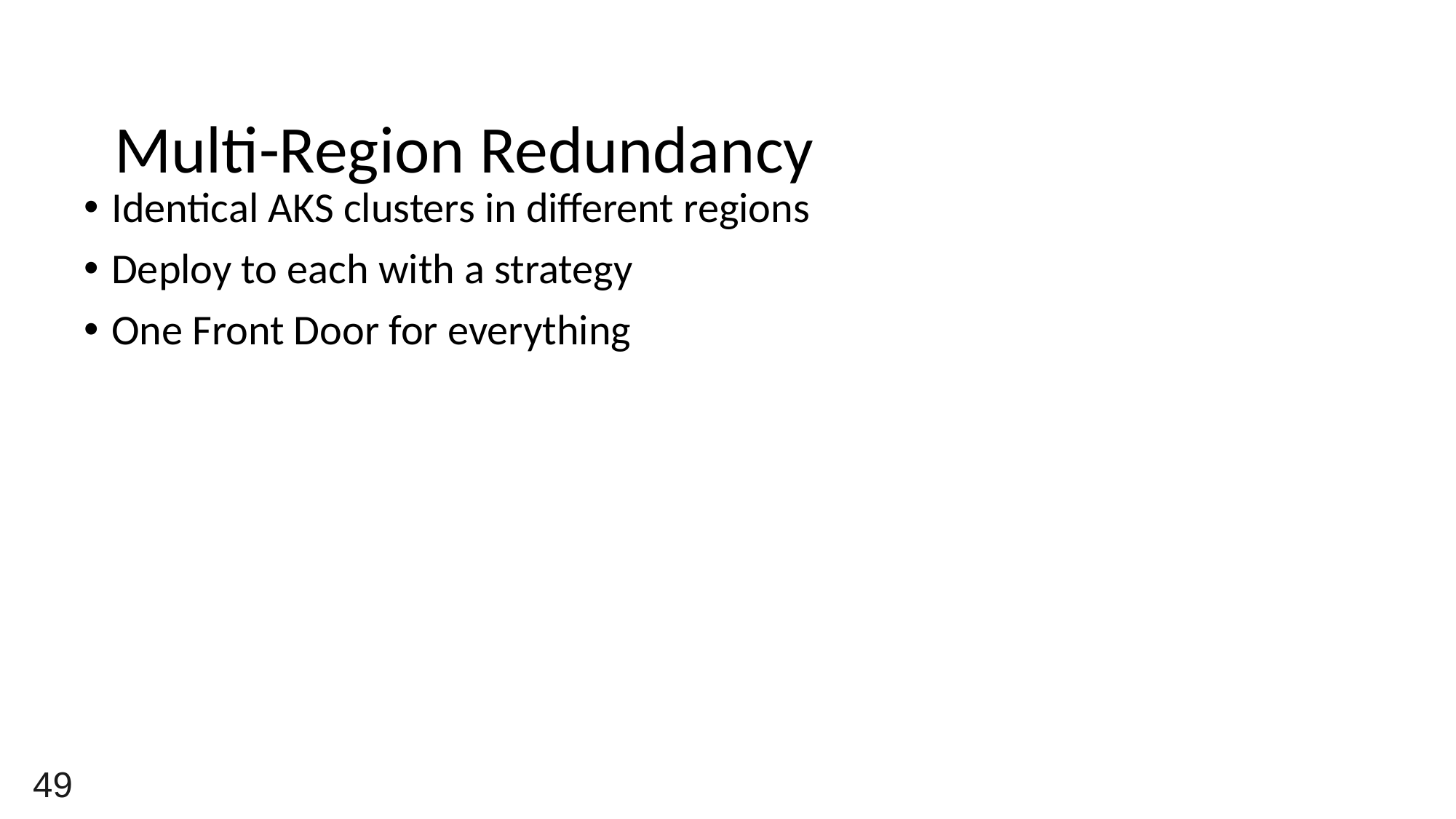

# Multi-Region Redundancy
Identical AKS clusters in different regions
Deploy to each with a strategy
One Front Door for everything
49